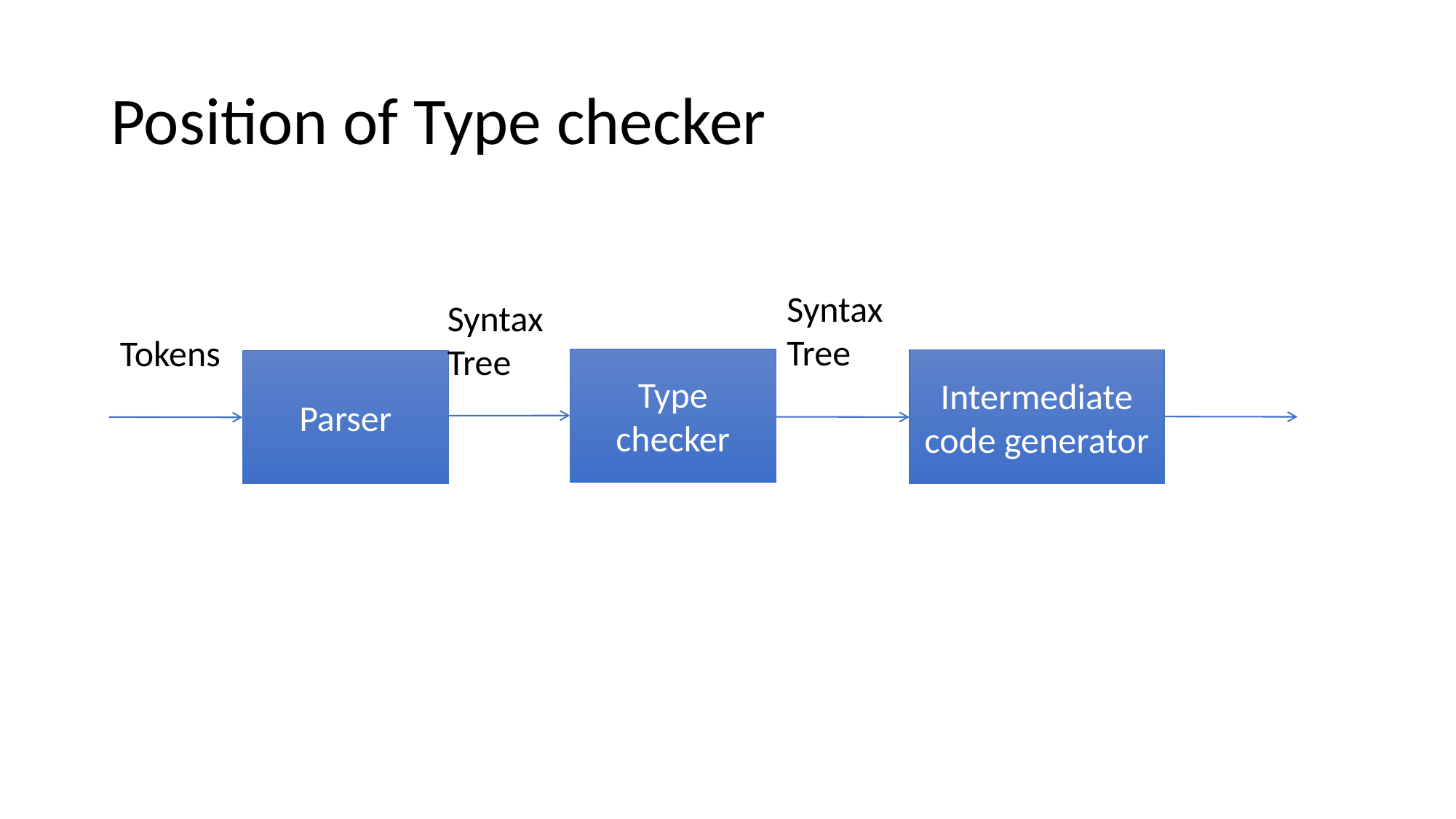

# Position of Type checker
Syntax Tree
Syntax Tree
Tokens
Type checker
Intermediate code generator
Parser